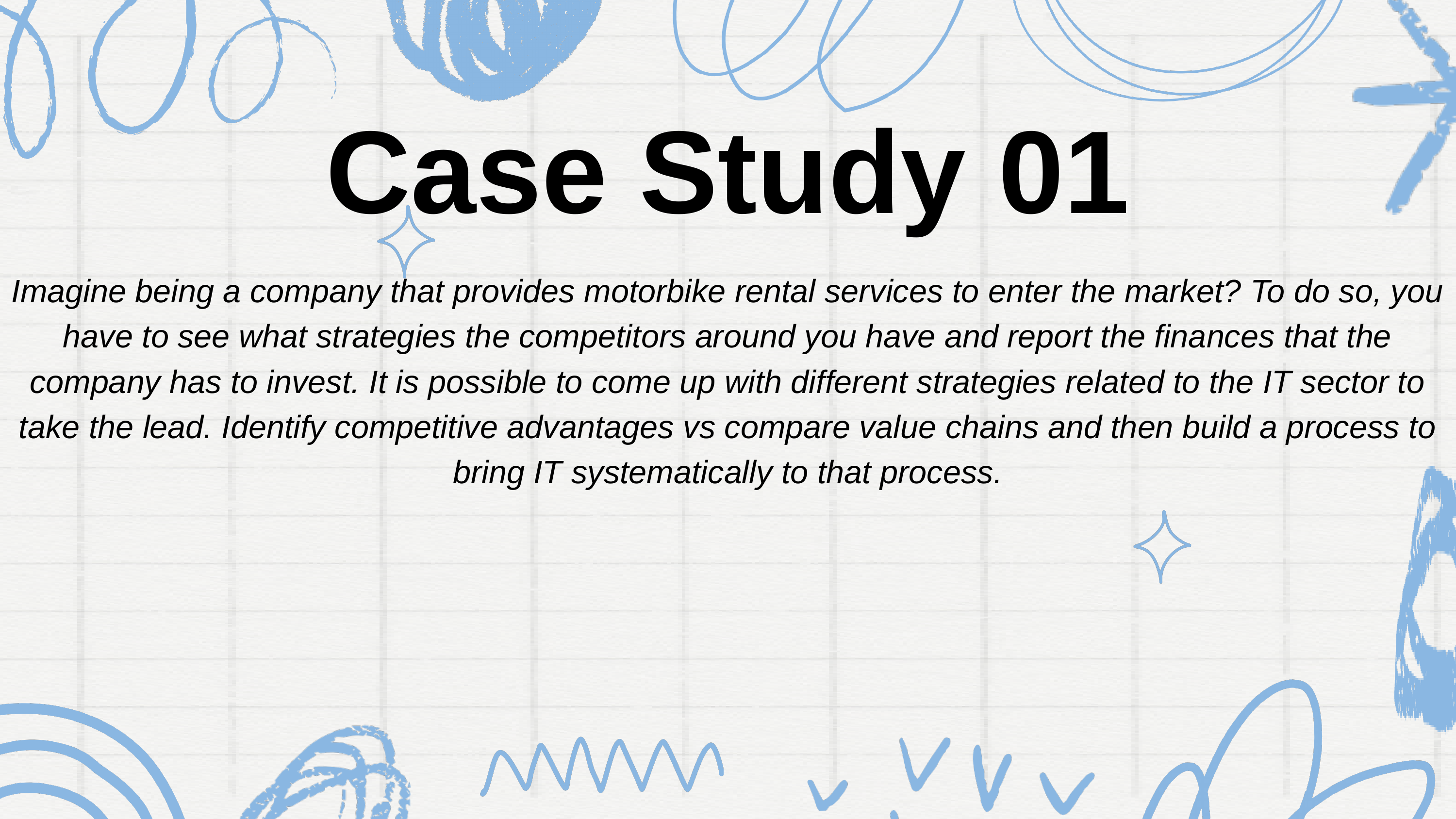

Case Study 01

Imagine being a company that provides motorbike rental services to enter the market? To do so, you have to see what strategies the competitors around you have and report the finances that the company has to invest. It is possible to come up with different strategies related to the IT sector to take the lead. Identify competitive advantages vs compare value chains and then build a process to bring IT systematically to that process.